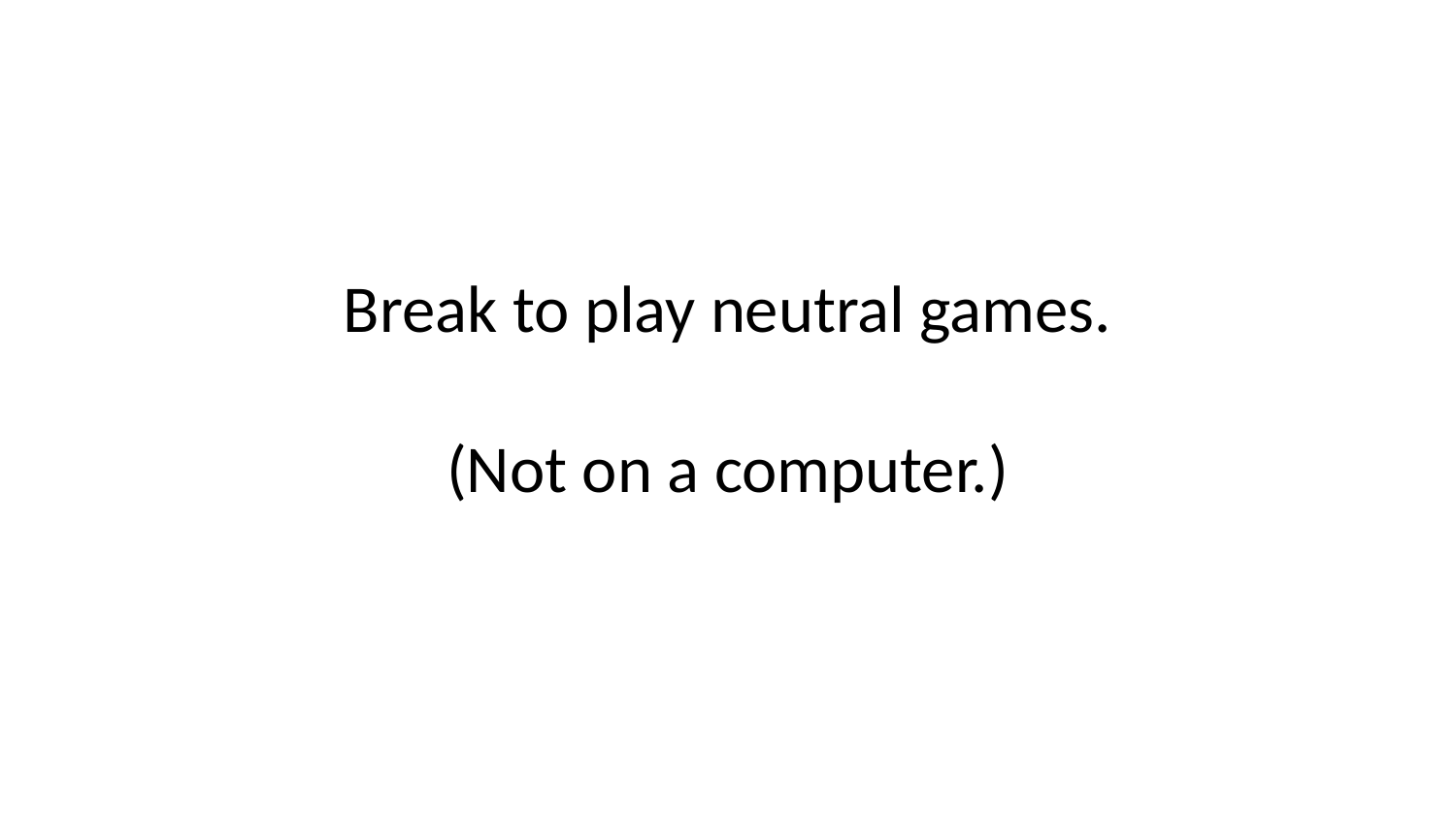

# Break to play neutral games. (Not on a computer.)